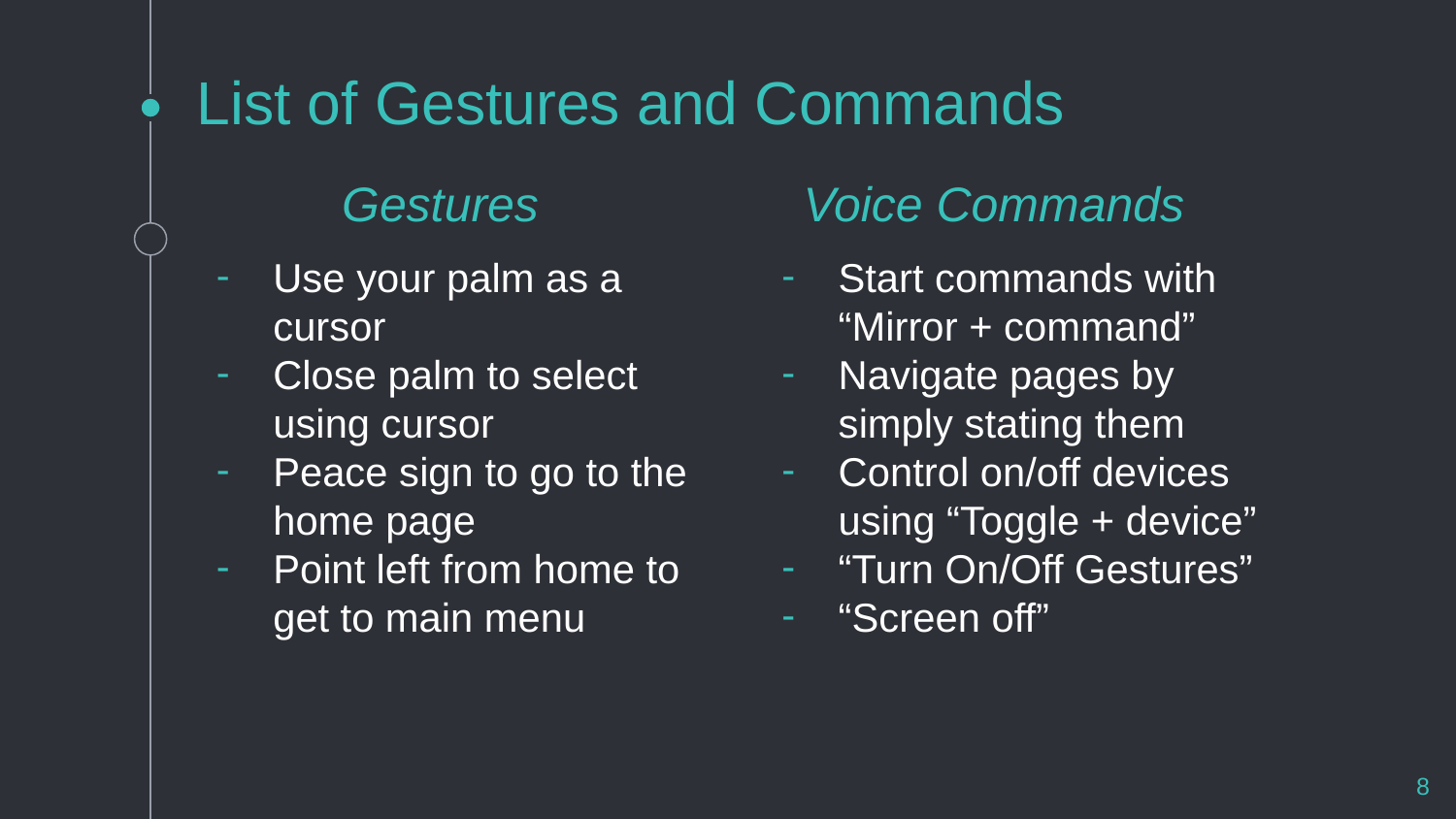

# List of Gestures and Commands
Gestures
Voice Commands
Use your palm as a cursor
Close palm to select using cursor
Peace sign to go to the home page
Point left from home to get to main menu
Start commands with “Mirror + command”
Navigate pages by simply stating them
Control on/off devices using “Toggle + device”
“Turn On/Off Gestures”
“Screen off”

8